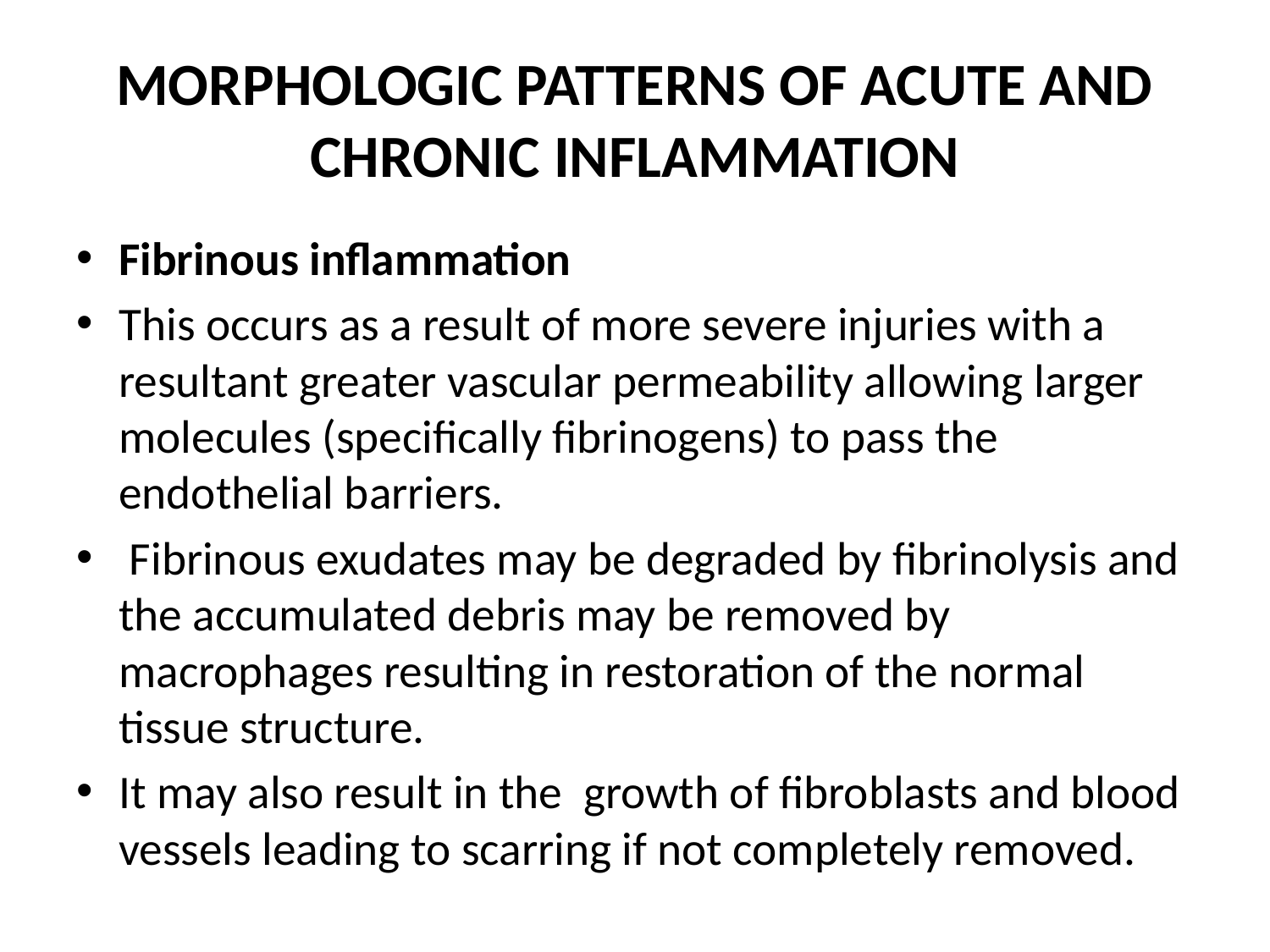

# MORPHOLOGIC PATTERNS OF ACUTE AND CHRONIC INFLAMMATION
Fibrinous inflammation
This occurs as a result of more severe injuries with a resultant greater vascular permeability allowing larger molecules (specifically fibrinogens) to pass the endothelial barriers.
 Fibrinous exudates may be degraded by fibrinolysis and the accumulated debris may be removed by macrophages resulting in restoration of the normal tissue structure.
It may also result in the  growth of fibroblasts and blood vessels leading to scarring if not completely removed.